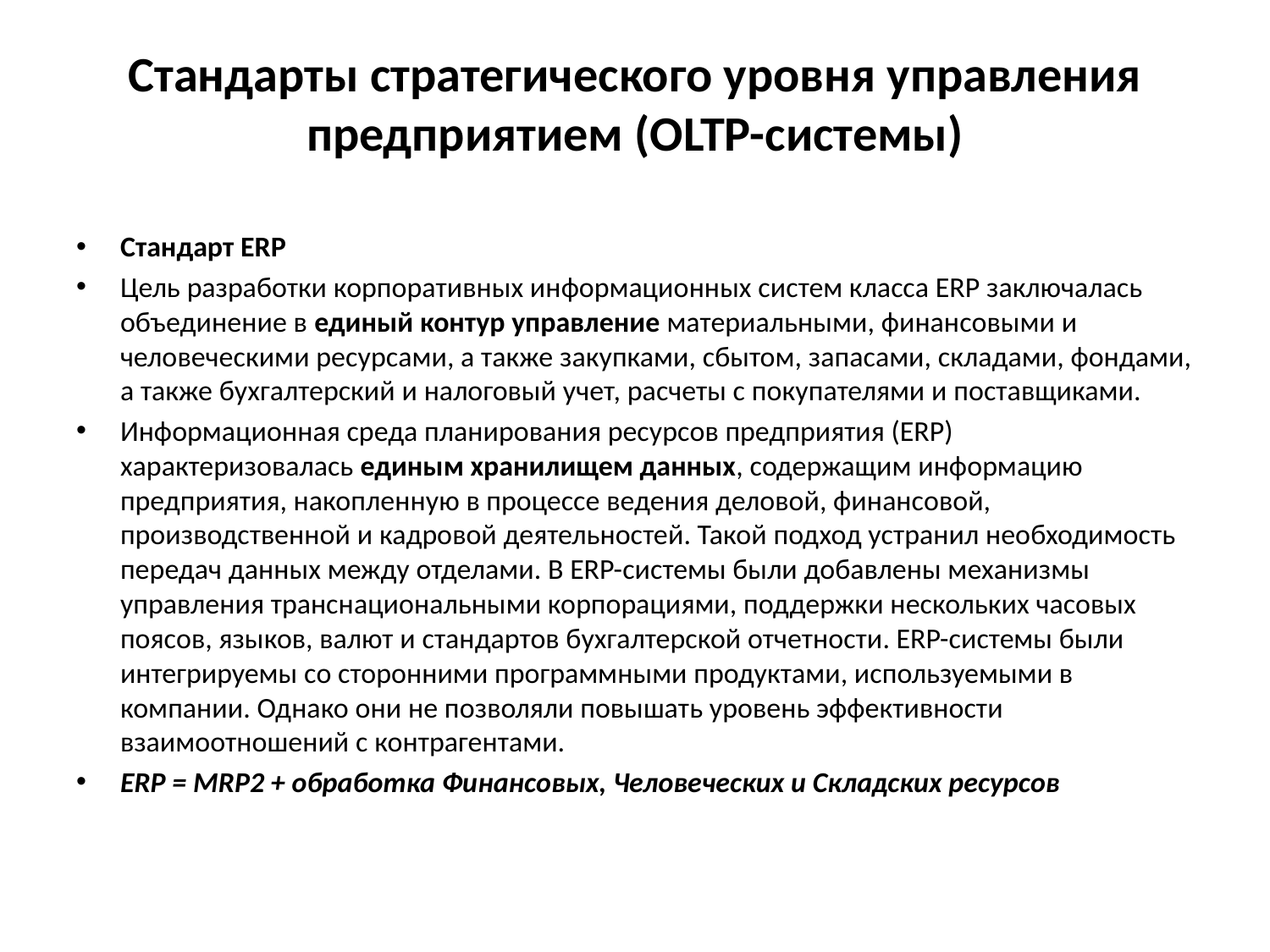

# Стандарты стратегического уровня управления предприятием (OLTP-системы)
Стандарт ERP
Цель разработки корпоративных информационных систем класса ERP заключалась объединение в единый контур управление материальными, финансовыми и человеческими ресурсами, а также закупками, сбытом, запасами, складами, фондами, а также бухгалтерский и налоговый учет, расчеты с покупателями и поставщиками.
Информационная среда планирования ресурсов предприятия (ERP) характеризовалась единым хранилищем данных, содержащим информацию предприятия, накопленную в процессе ведения деловой, финансовой, производственной и кадровой деятельностей. Такой подход устранил необходимость передач данных между отделами. В ERP-системы были добавлены механизмы управления транснациональными корпорациями, поддержки нескольких часовых поясов, языков, валют и стандартов бухгалтерской отчетности. ERP-системы были интегрируемы со сторонними программными продуктами, используемыми в компании. Однако они не позволяли повышать уровень эффективности взаимоотношений с контрагентами.
ERP = MRP2 + обработка Финансовых, Человеческих и Складских ресурсов